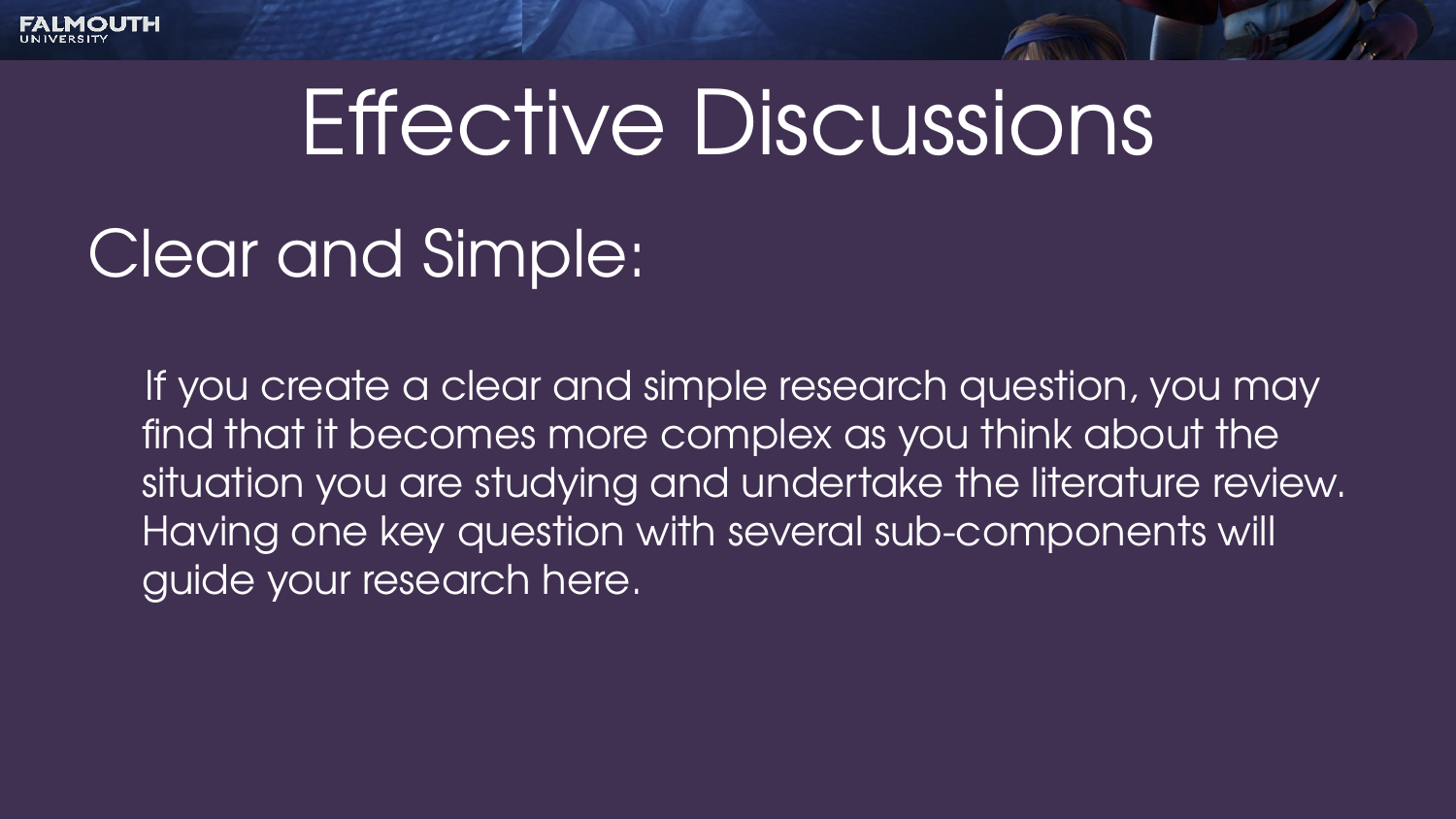

# Effective Discussions
Clear and Simple:

If you create a clear and simple research question, you may find that it becomes more complex as you think about the situation you are studying and undertake the literature review. Having one key question with several sub-components will guide your research here.